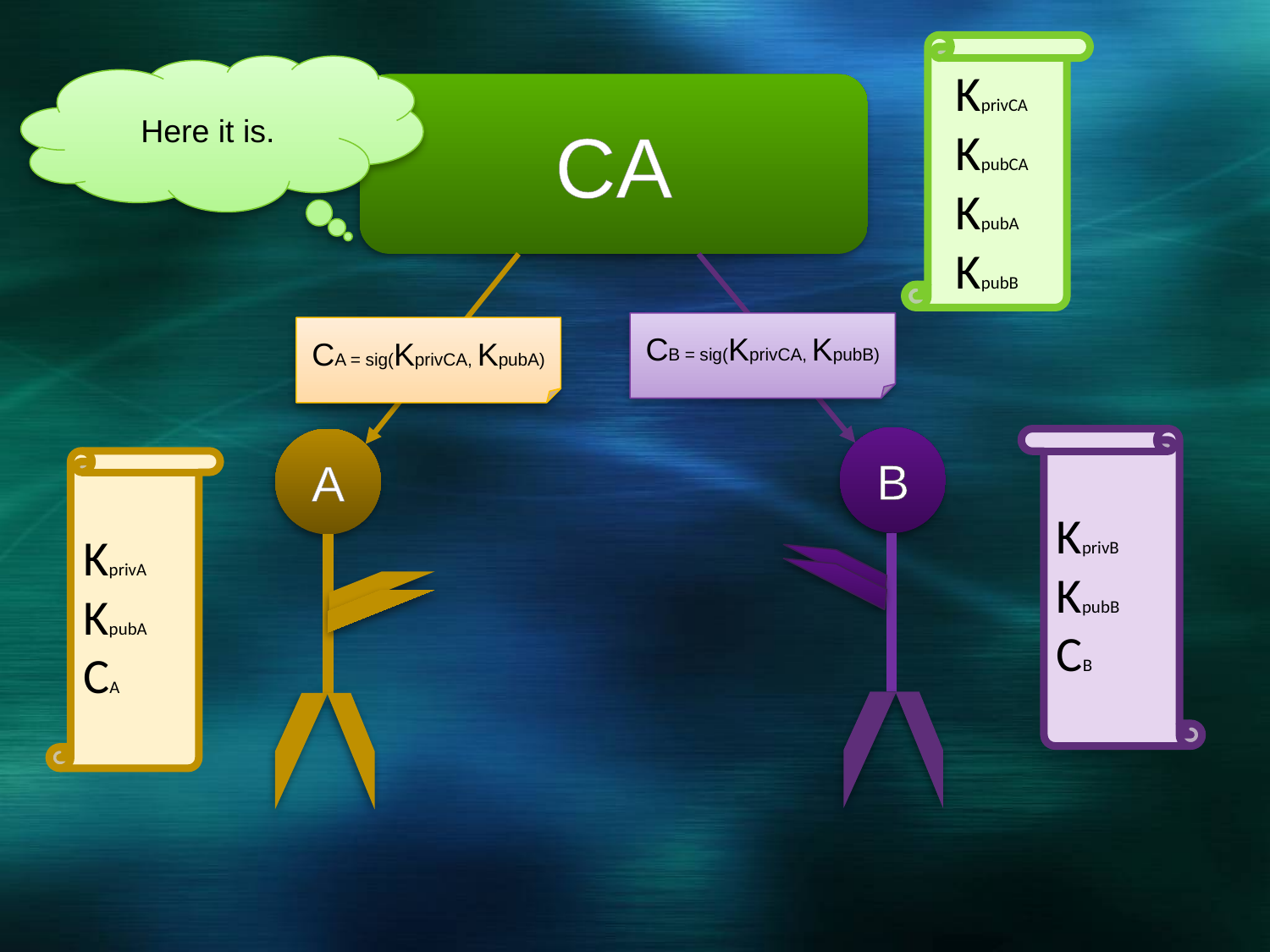

Here it is.
KprivCA
KpubCA
KpubA
KpubB
CA
CB = sig(KprivCA, KpubB)
CA = sig(KprivCA, KpubA)
B
A
KprivB
KpubB
CB
KprivA
KpubA
CA